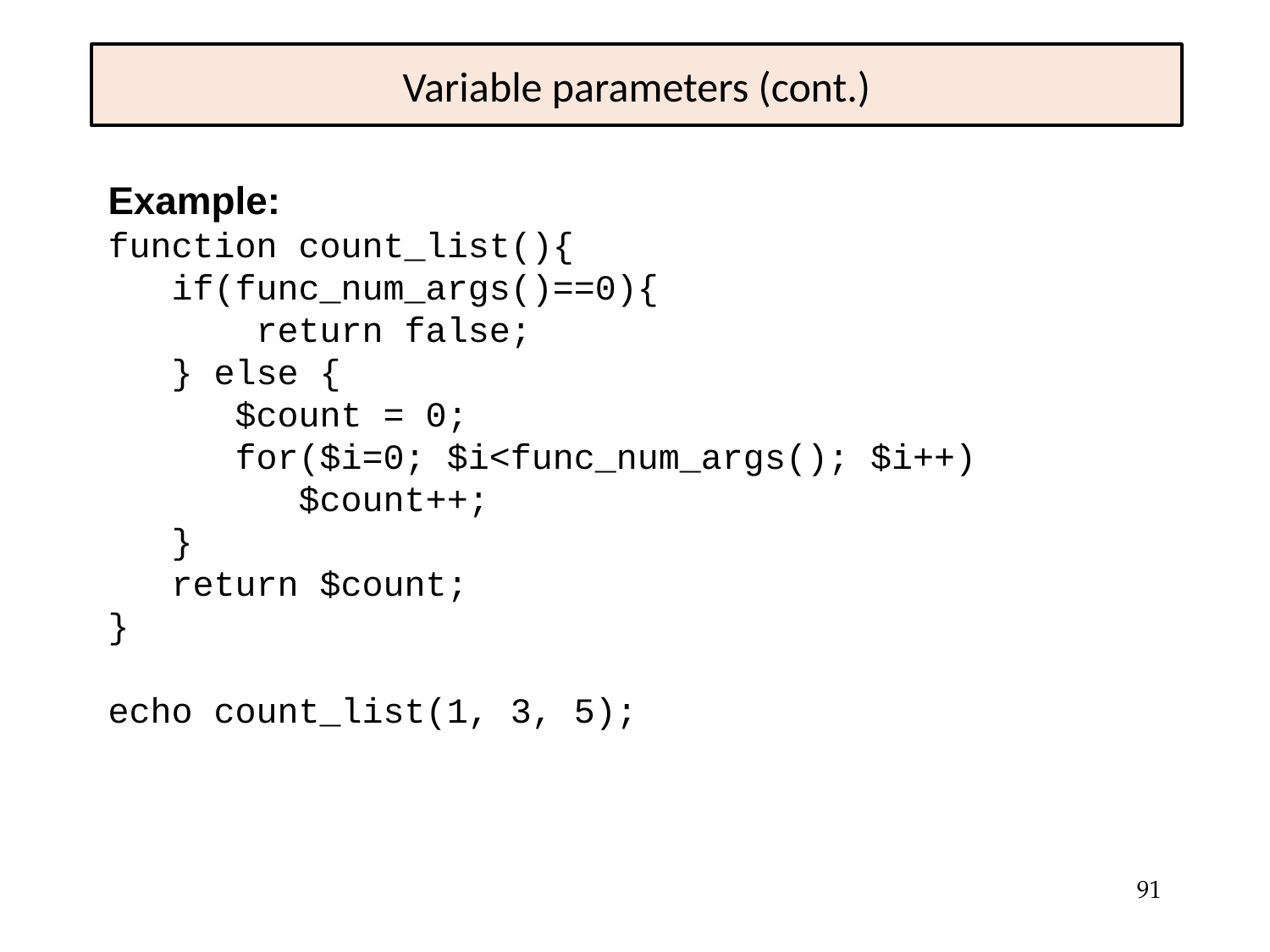

# Variable parameters (cont.)
Example:
function count_list(){
   if(func_num_args()==0){
       return false;
   } else {
      $count = 0;
      for($i=0; $i<func_num_args(); $i++)
         $count++;
   }
   return $count;
}
echo count_list(1, 3, 5);

91